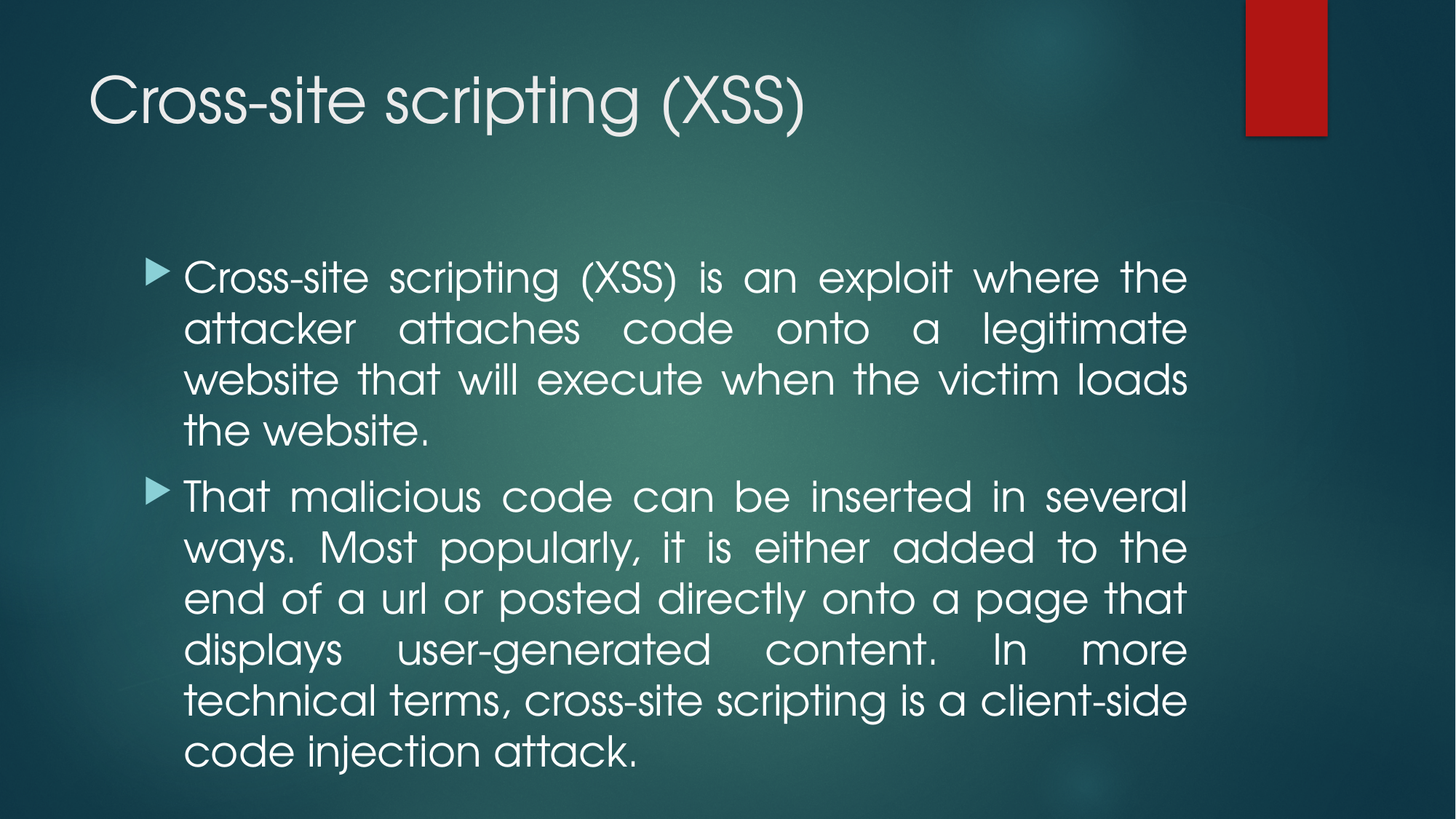

# Cross-site scripting (XSS)
Cross-site scripting (XSS) is an exploit where the attacker attaches code onto a legitimate website that will execute when the victim loads the website.
That malicious code can be inserted in several ways. Most popularly, it is either added to the end of a url or posted directly onto a page that displays user-generated content. In more technical terms, cross-site scripting is a client-side code injection attack.